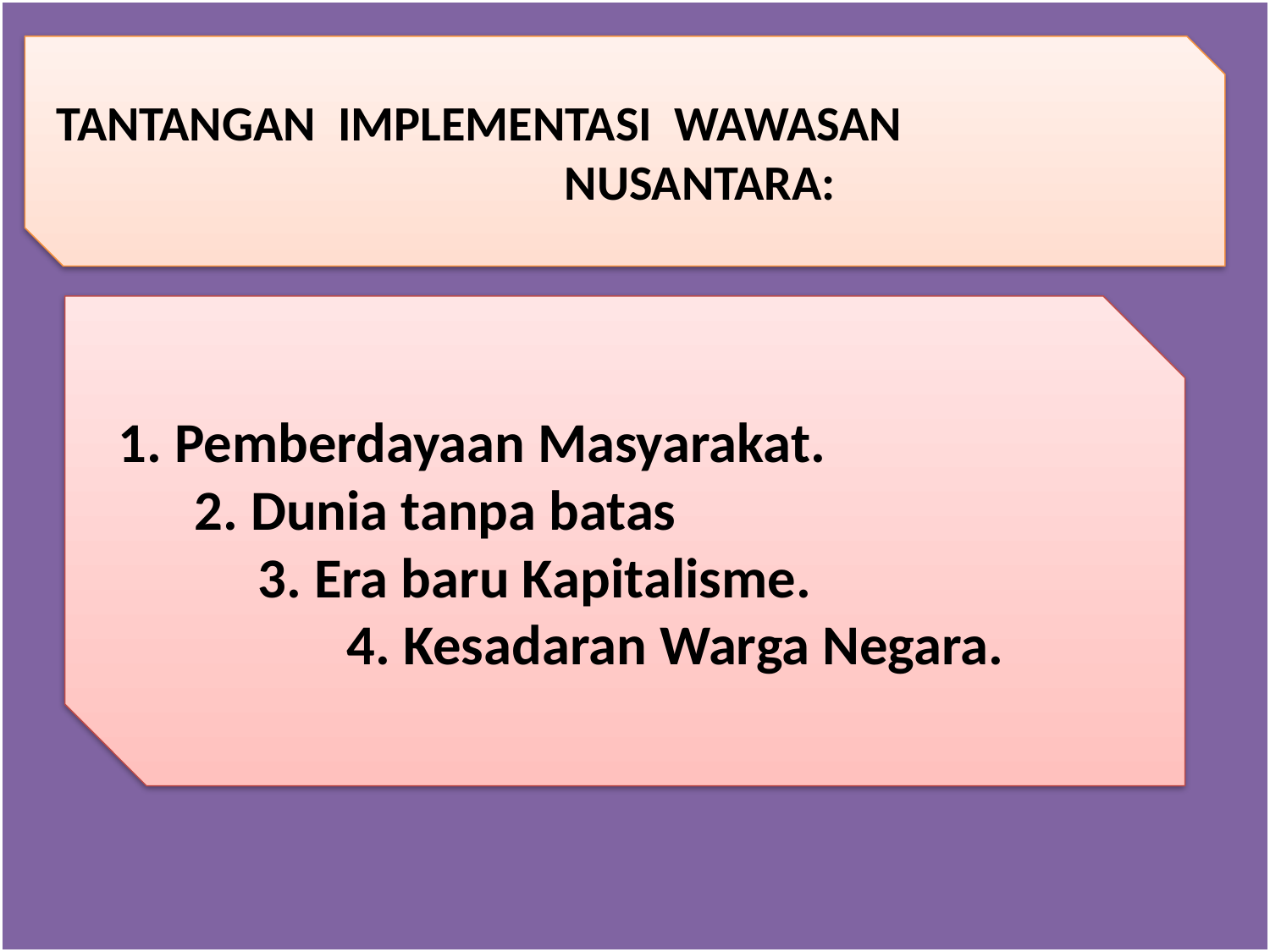

#
TANTANGAN  IMPLEMENTASI  WAWASAN  						NUSANTARA:
1. Pemberdayaan Masyarakat.
      2. Dunia tanpa batas
     	 3. Era baru Kapitalisme.
     	        4. Kesadaran Warga Negara.